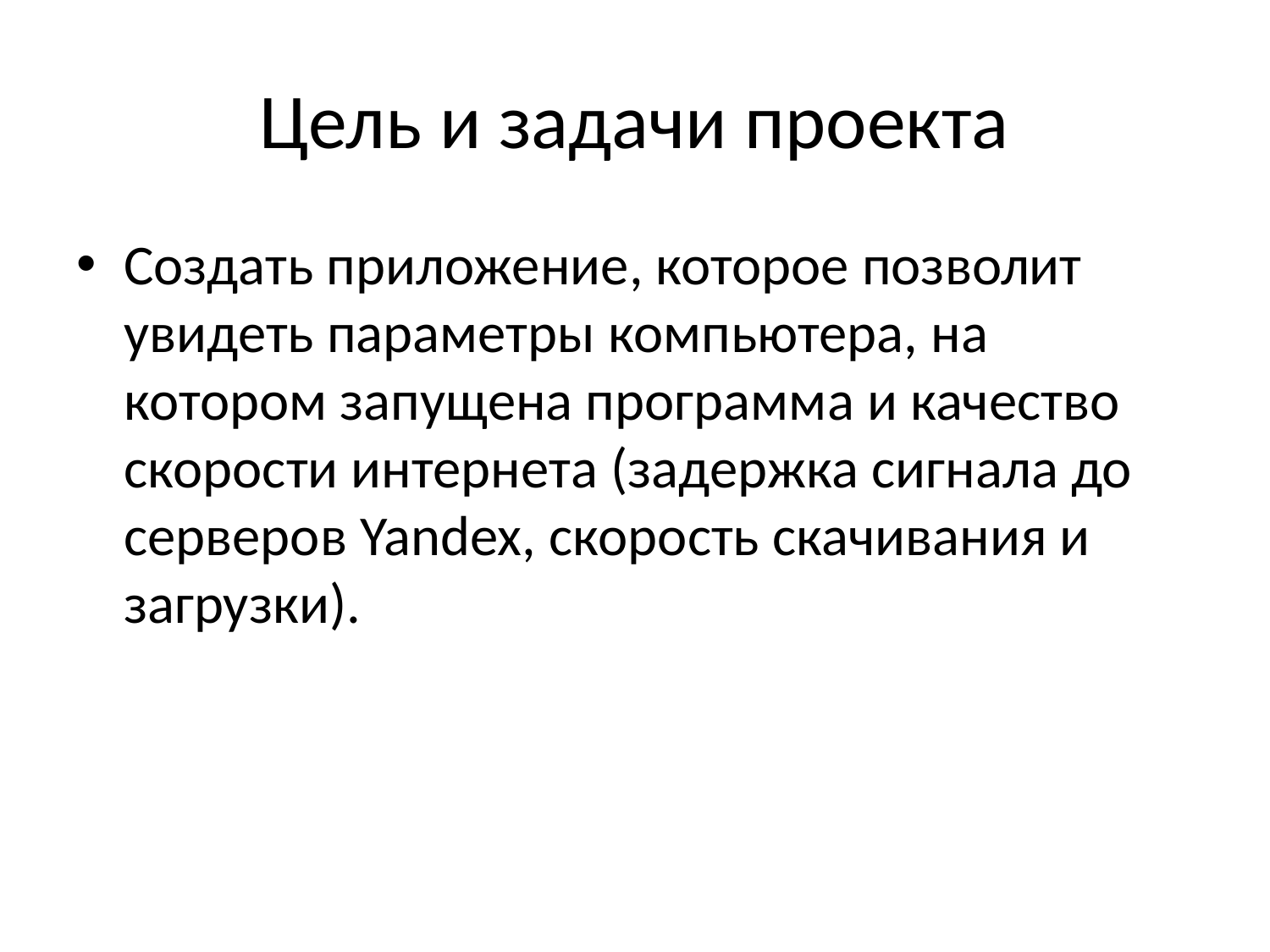

# Цель и задачи проекта
Создать приложение, которое позволит увидеть параметры компьютера, на котором запущена программа и качество скорости интернета (задержка сигнала до серверов Yandex, скорость скачивания и загрузки).